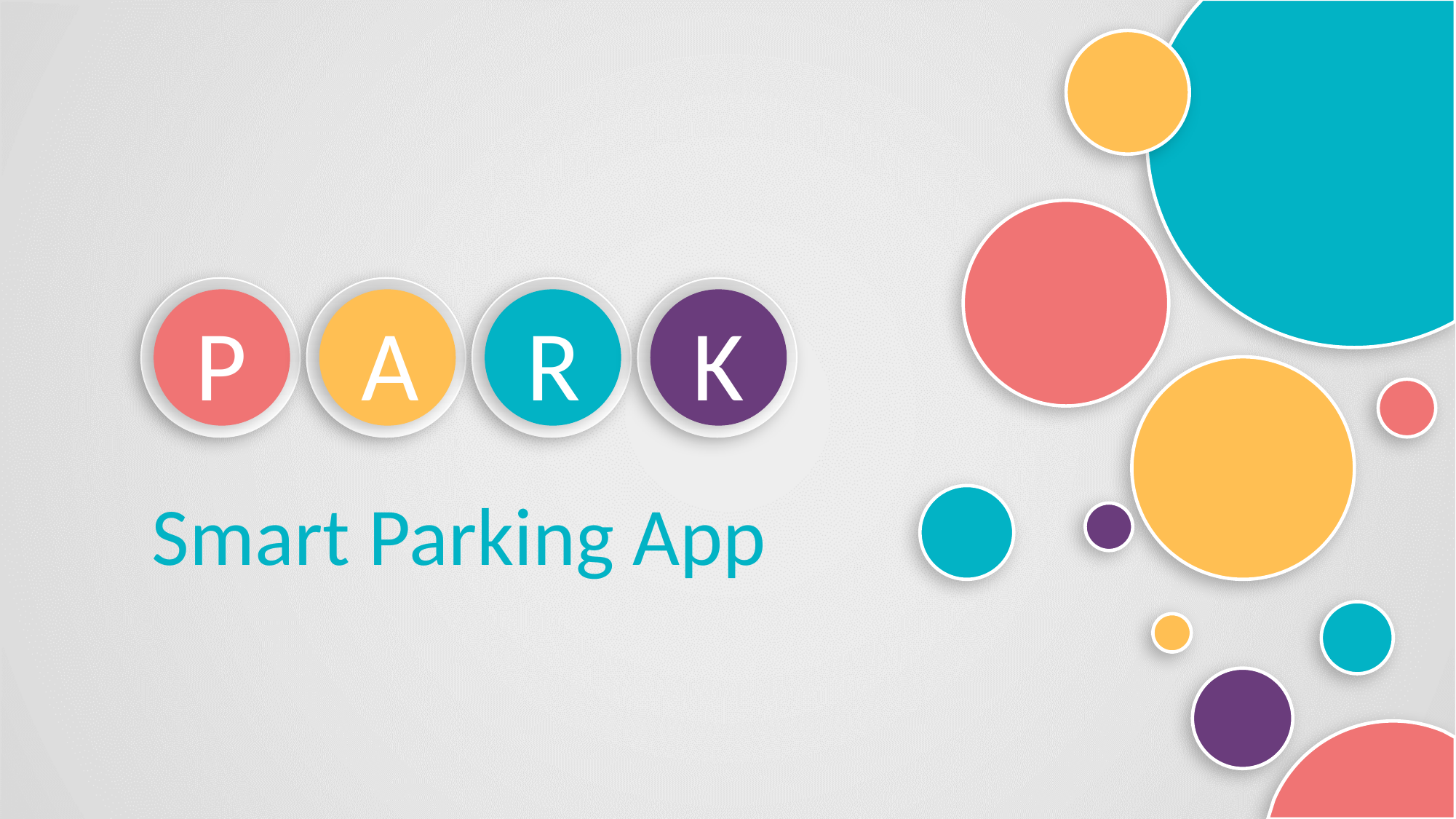

P

A

R

K

Smart Parking App